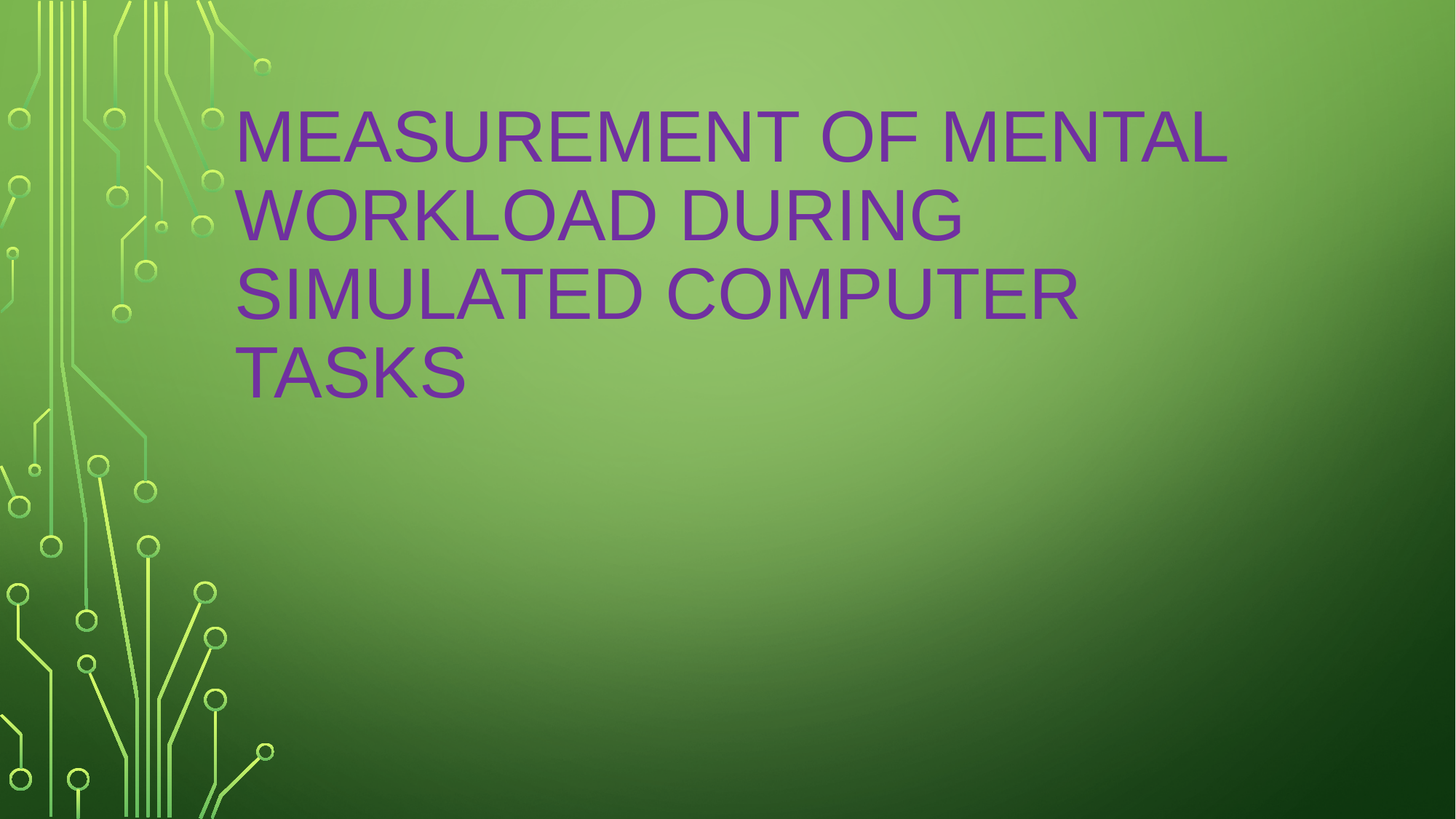

# Measurement of mental workload during simulated computer tasks